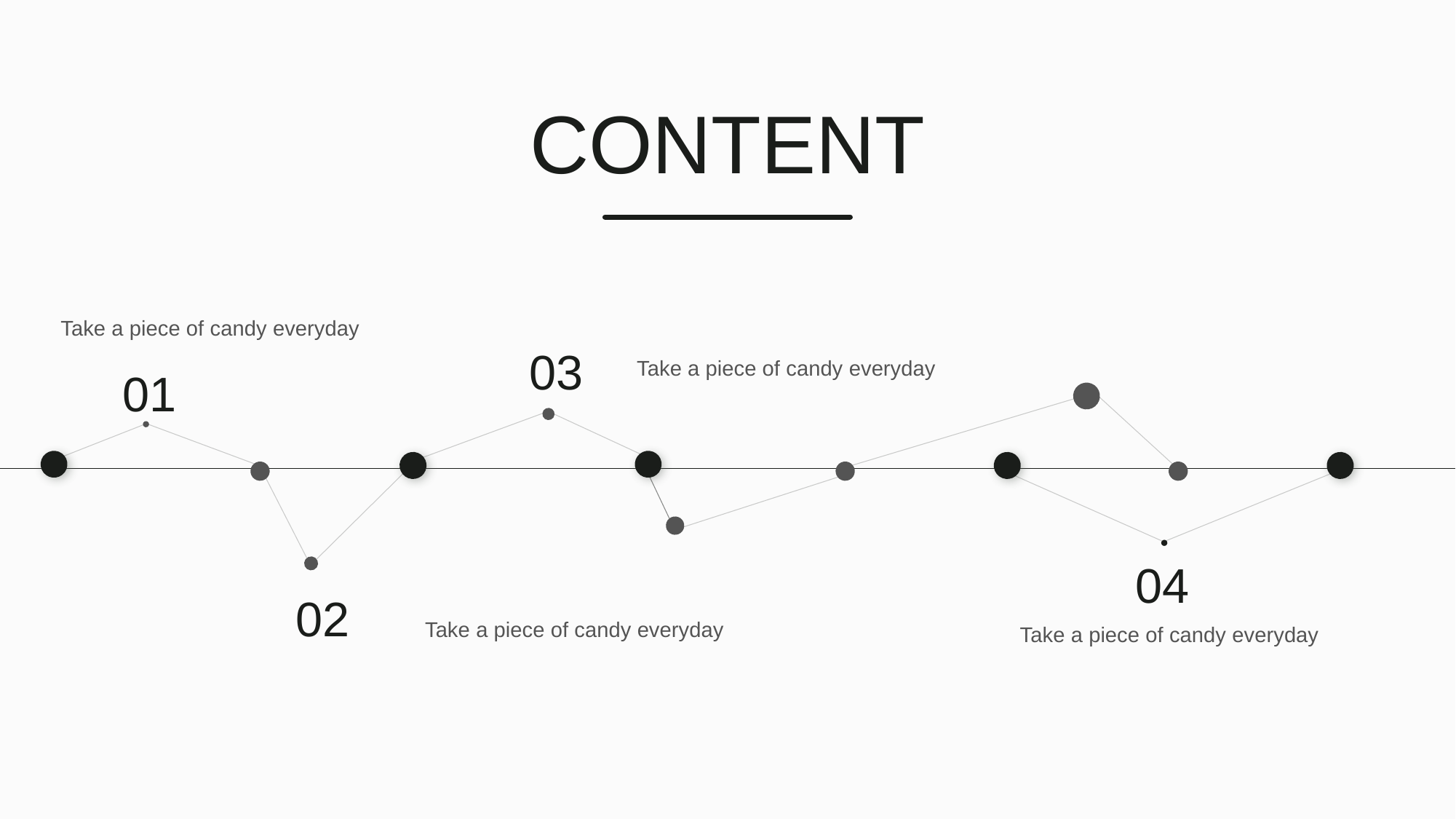

CONTENT
Take a piece of candy everyday
03
Take a piece of candy everyday
01

04

02
Take a piece of candy everyday
Take a piece of candy everyday